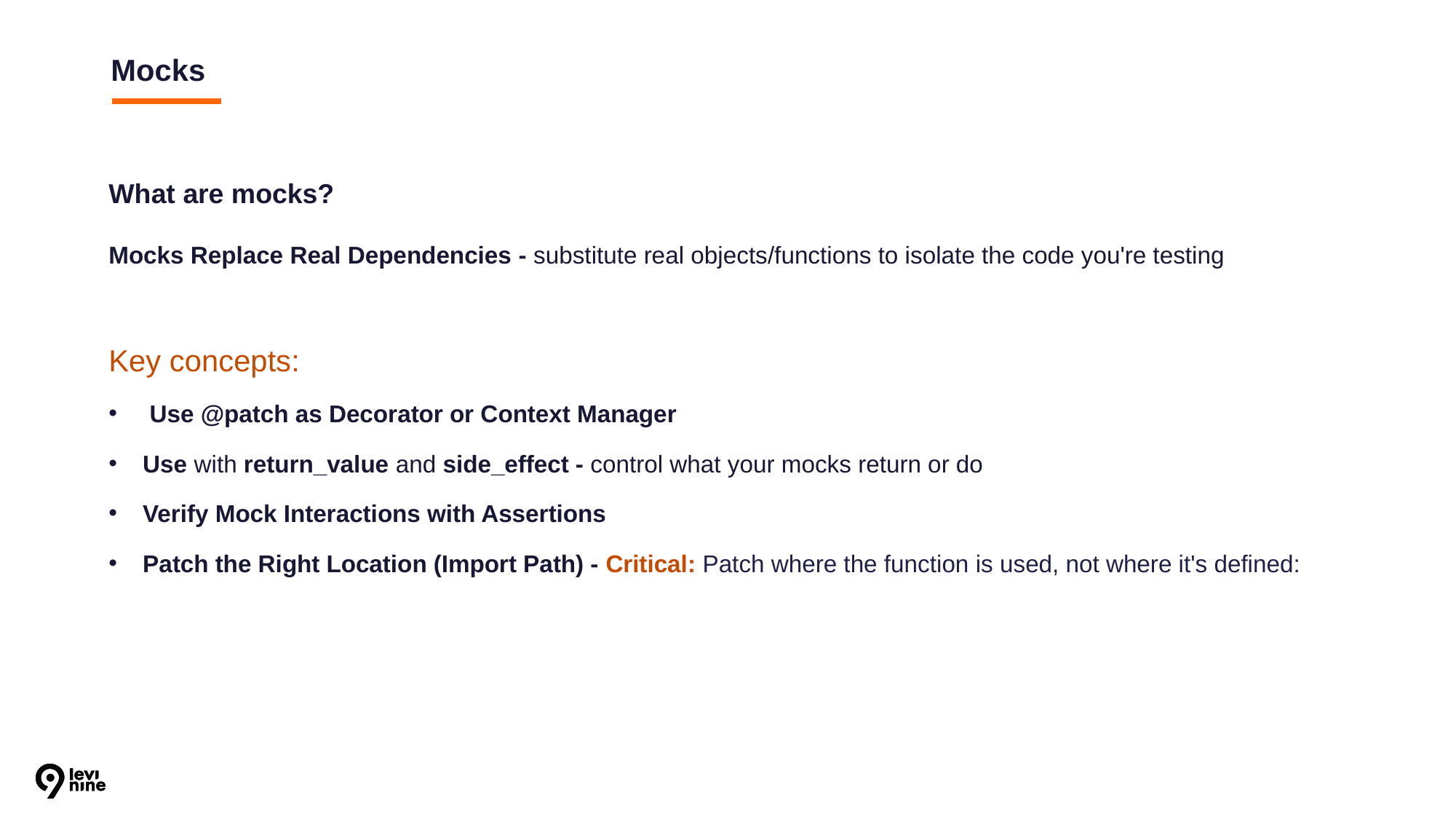

# Mocks
What are mocks?
Mocks Replace Real Dependencies - substitute real objects/functions to isolate the code you're testing

Key concepts:
 Use @patch as Decorator or Context Manager
Use with return_value and side_effect - control what your mocks return or do
Verify Mock Interactions with Assertions
Patch the Right Location (Import Path) - Critical: Patch where the function is used, not where it's defined: